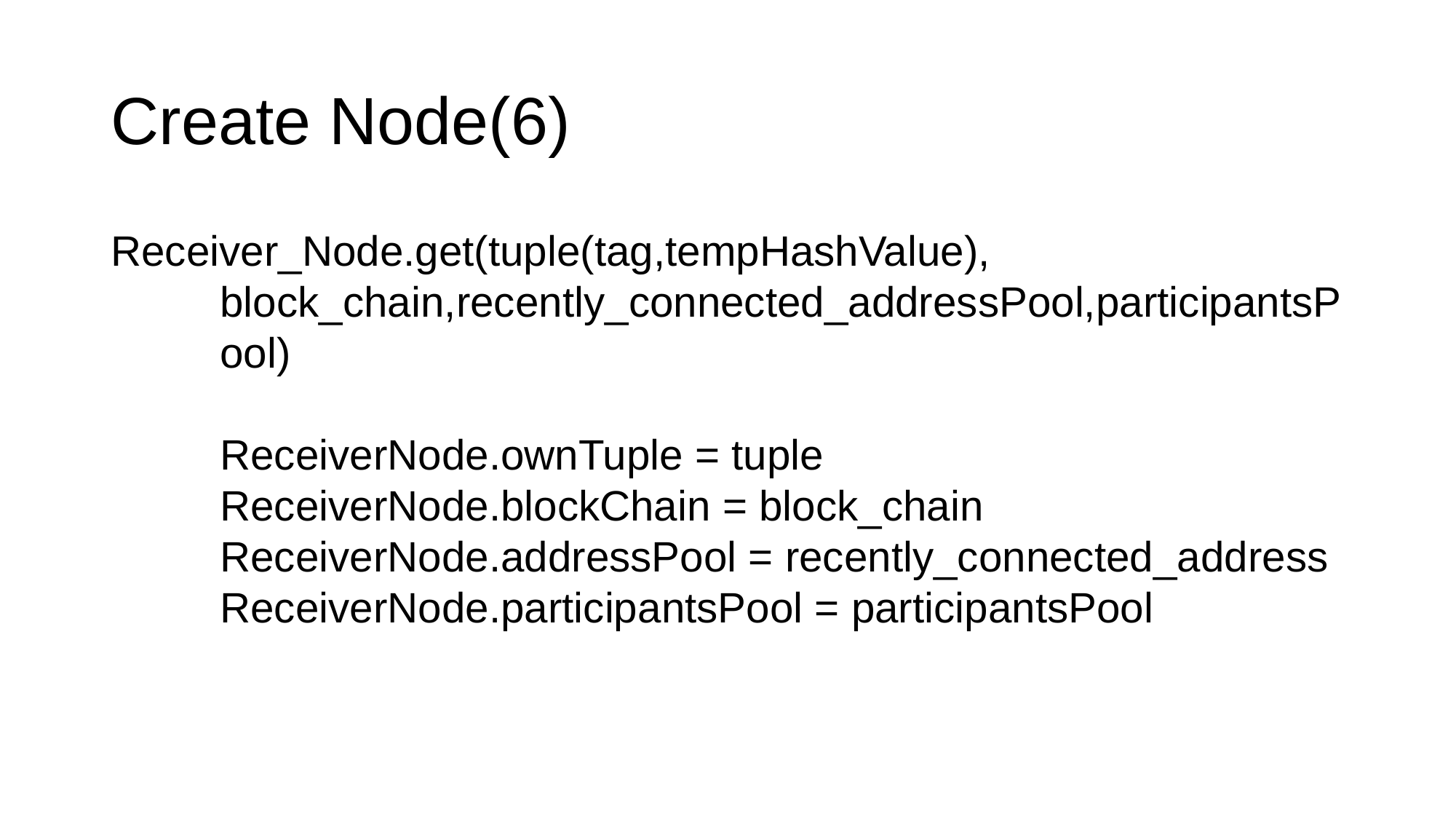

# Create Node(6)
Receiver_Node.get(tuple(tag,tempHashValue),
	block_chain,recently_connected_addressPool,participantsP	ool)

	ReceiverNode.ownTuple = tuple
	ReceiverNode.blockChain = block_chain
	ReceiverNode.addressPool = recently_connected_address
	ReceiverNode.participantsPool = participantsPool